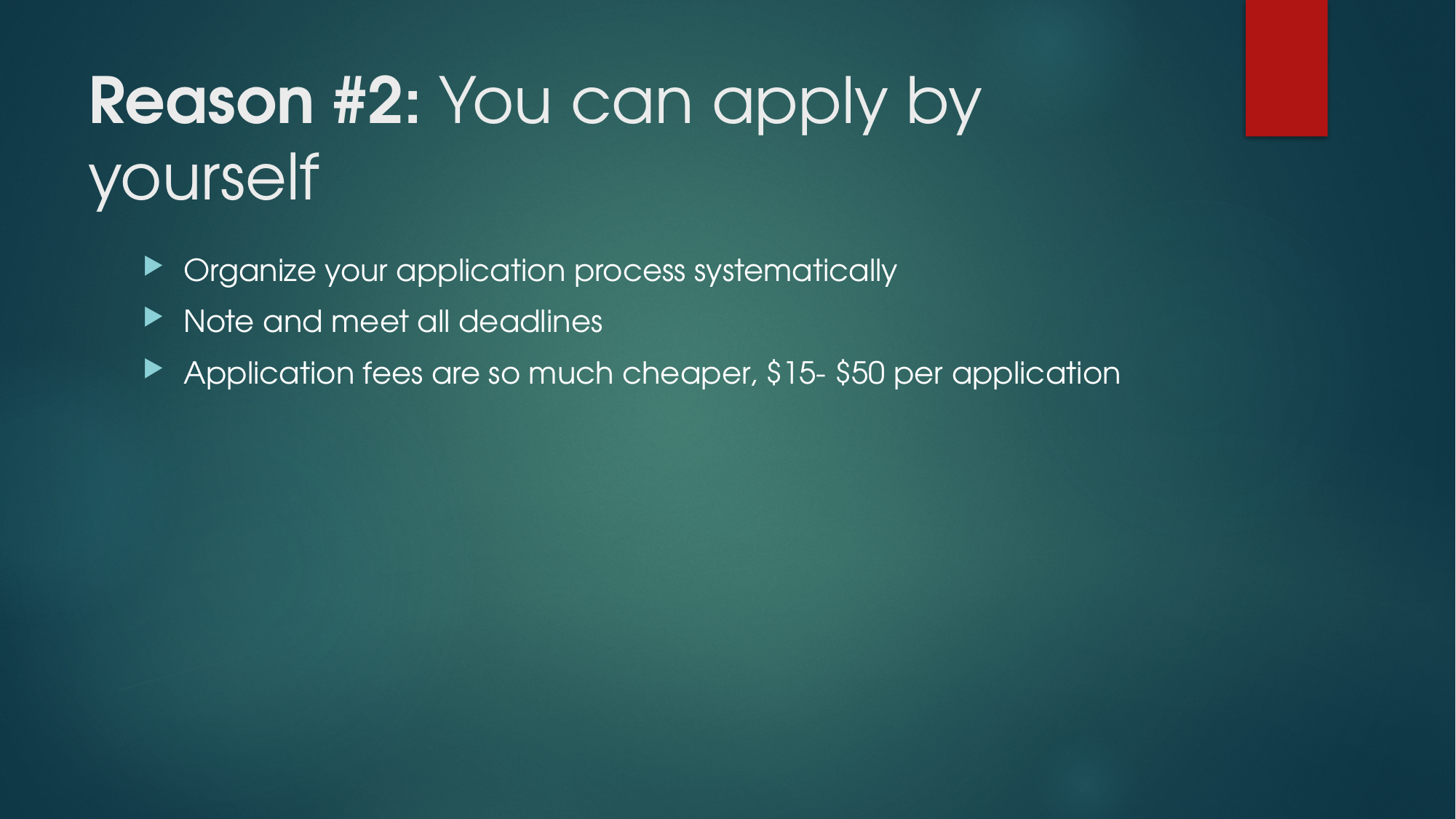

# Reason #2: You can apply by yourself
Organize your application process systematically
Note and meet all deadlines
Application fees are so much cheaper, $15- $50 per application